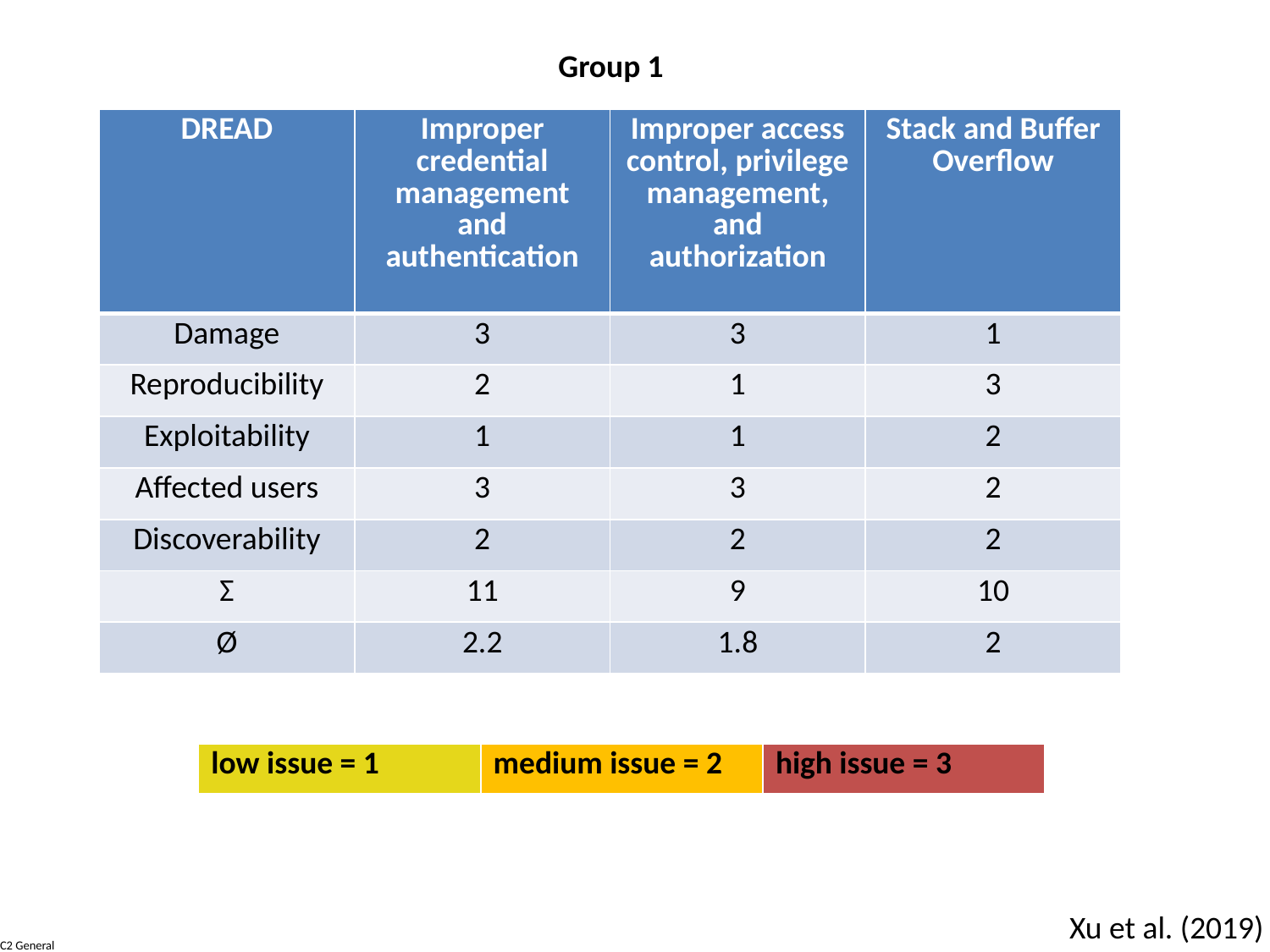

Group 1
| DREAD | Improper credential management and authentication | Improper access control, privilege management, and authorization | Stack and Buffer Overflow |
| --- | --- | --- | --- |
| Damage | 3 | 3 | 1 |
| Reproducibility | 2 | 1 | 3 |
| Exploitability | 1 | 1 | 2 |
| Affected users | 3 | 3 | 2 |
| Discoverability | 2 | 2 | 2 |
| Σ | 11 | 9 | 10 |
| Ø | 2.2 | 1.8 | 2 |
| low issue = 1 | medium issue = 2 | high issue = 3 |
| --- | --- | --- |
Xu et al. (2019)